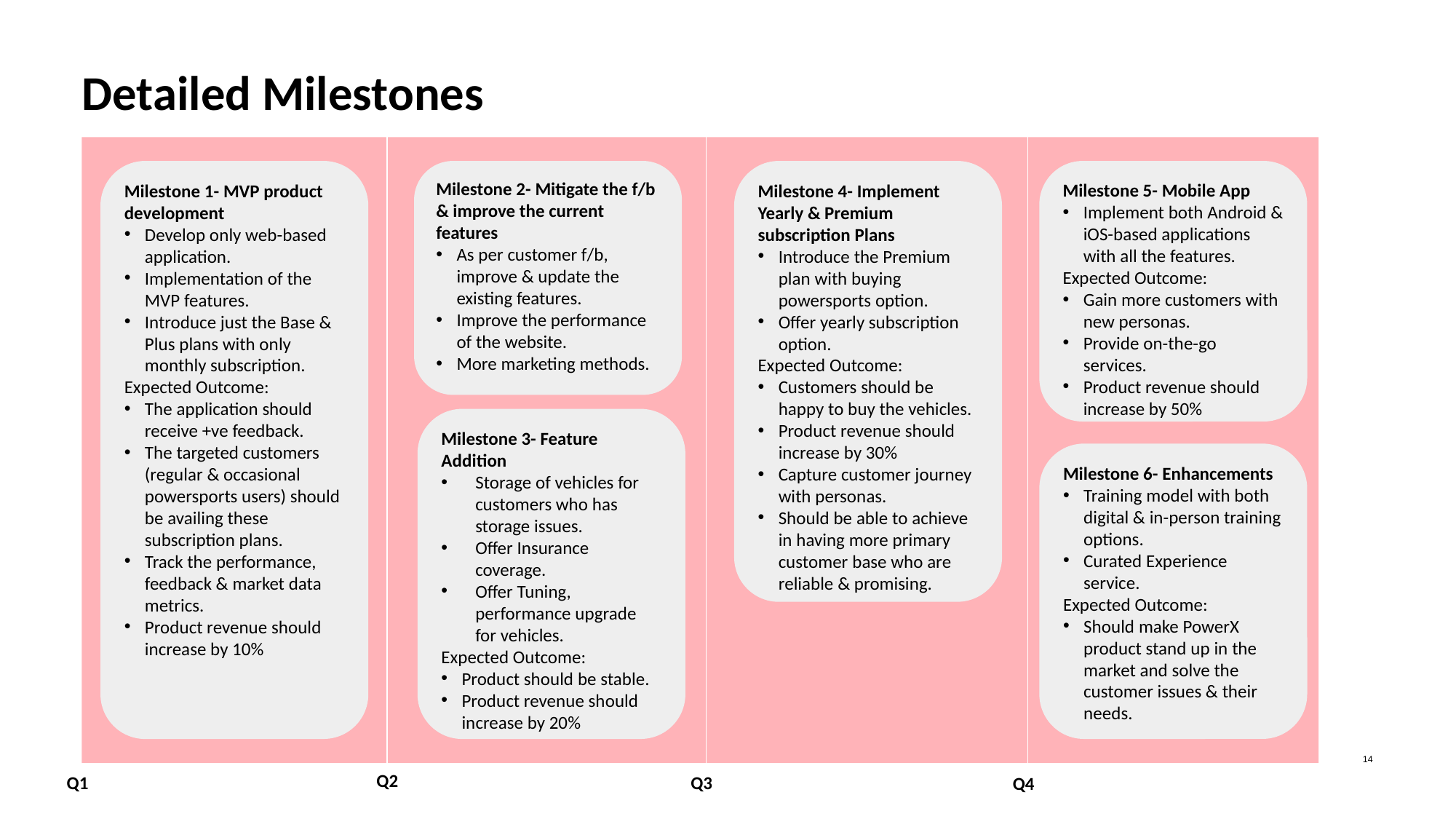

# Detailed Milestones

Milestone 5- Mobile App
Implement both Android & iOS-based applications with all the features.
Expected Outcome:
Gain more customers with new personas.
Provide on-the-go services.
Product revenue should increase by 50%

Milestone 1- MVP product development
Develop only web-based application.
Implementation of the MVP features.
Introduce just the Base & Plus plans with only monthly subscription.
Expected Outcome:
The application should receive +ve feedback.
The targeted customers (regular & occasional powersports users) should be availing these subscription plans.
Track the performance, feedback & market data metrics.
Product revenue should increase by 10%

Milestone 2- Mitigate the f/b & improve the current features
As per customer f/b, improve & update the existing features.
Improve the performance of the website.
More marketing methods.

Milestone 4- Implement Yearly & Premium subscription Plans
Introduce the Premium plan with buying powersports option.
Offer yearly subscription option.
Expected Outcome:
Customers should be happy to buy the vehicles.
Product revenue should increase by 30%
Capture customer journey with personas.
Should be able to achieve in having more primary customer base who are reliable & promising.

Milestone 3- Feature Addition
Storage of vehicles for customers who has storage issues.
Offer Insurance coverage.
Offer Tuning, performance upgrade for vehicles.
Expected Outcome:
Product should be stable.
Product revenue should increase by 20%

Milestone 6- Enhancements
Training model with both digital & in-person training options.
Curated Experience service.
Expected Outcome:
Should make PowerX product stand up in the market and solve the customer issues & their needs.
Q2
Q1
Q3
Q4